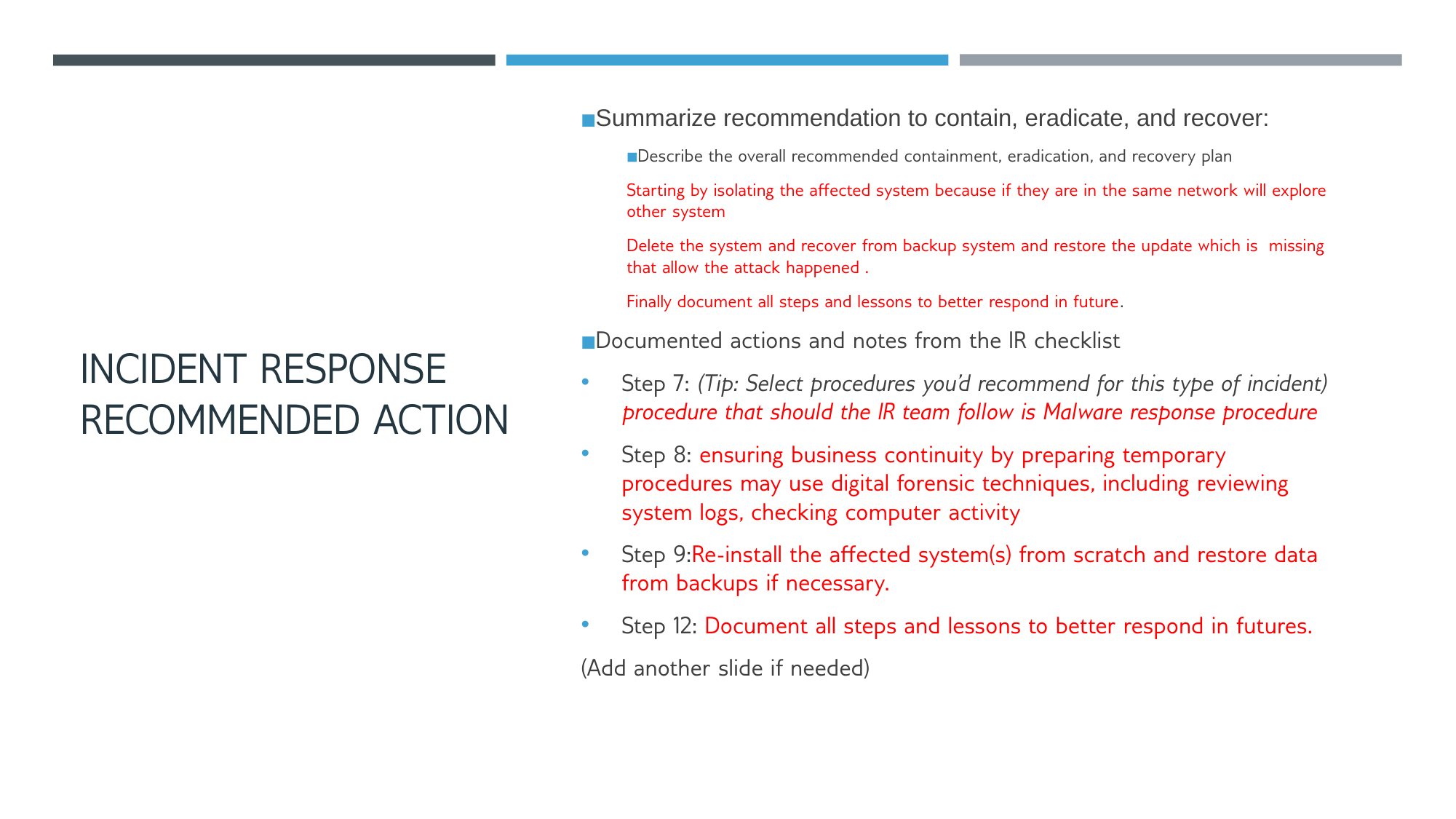

# INCIDENT RESPONSE RECOMMENDED ACTION
Summarize recommendation to contain, eradicate, and recover:
Describe the overall recommended containment, eradication, and recovery plan
Starting by isolating the affected system because if they are in the same network will explore other system
Delete the system and recover from backup system and restore the update which is  missing that allow the attack happened .
Finally document all steps and lessons to better respond in future.
Documented actions and notes from the IR checklist
Step 7: (Tip: Select procedures you’d recommend for this type of incident) procedure that should the IR team follow is Malware response procedure
Step 8: ensuring business continuity by preparing temporary procedures may use digital forensic techniques, including reviewing system logs, checking computer activity
Step 9:Re-install the affected system(s) from scratch and restore data from backups if necessary.
Step 12: Document all steps and lessons to better respond in futures.
(Add another slide if needed)